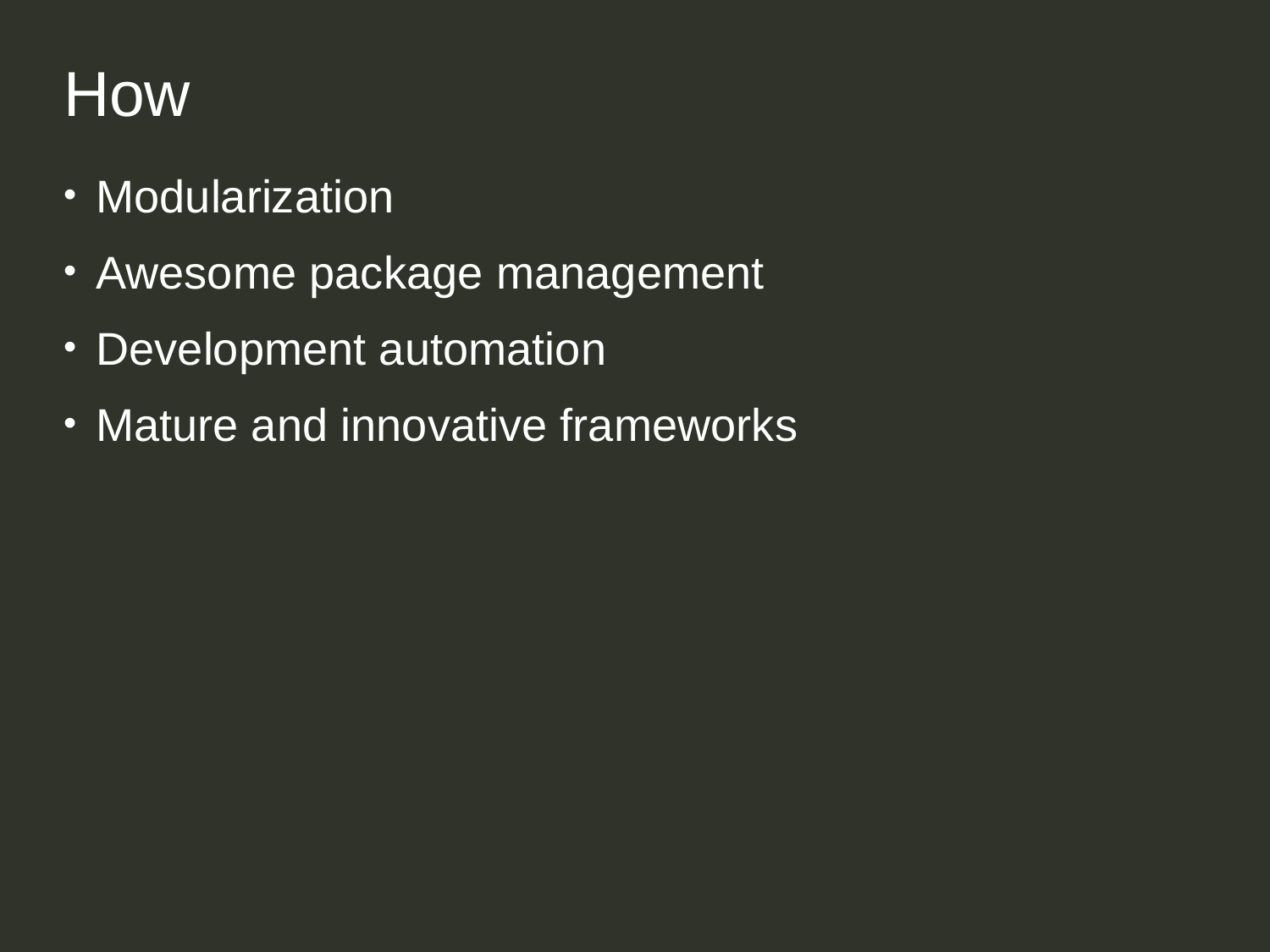

How
Modularization
Awesome package management
Development automation
Mature and innovative frameworks